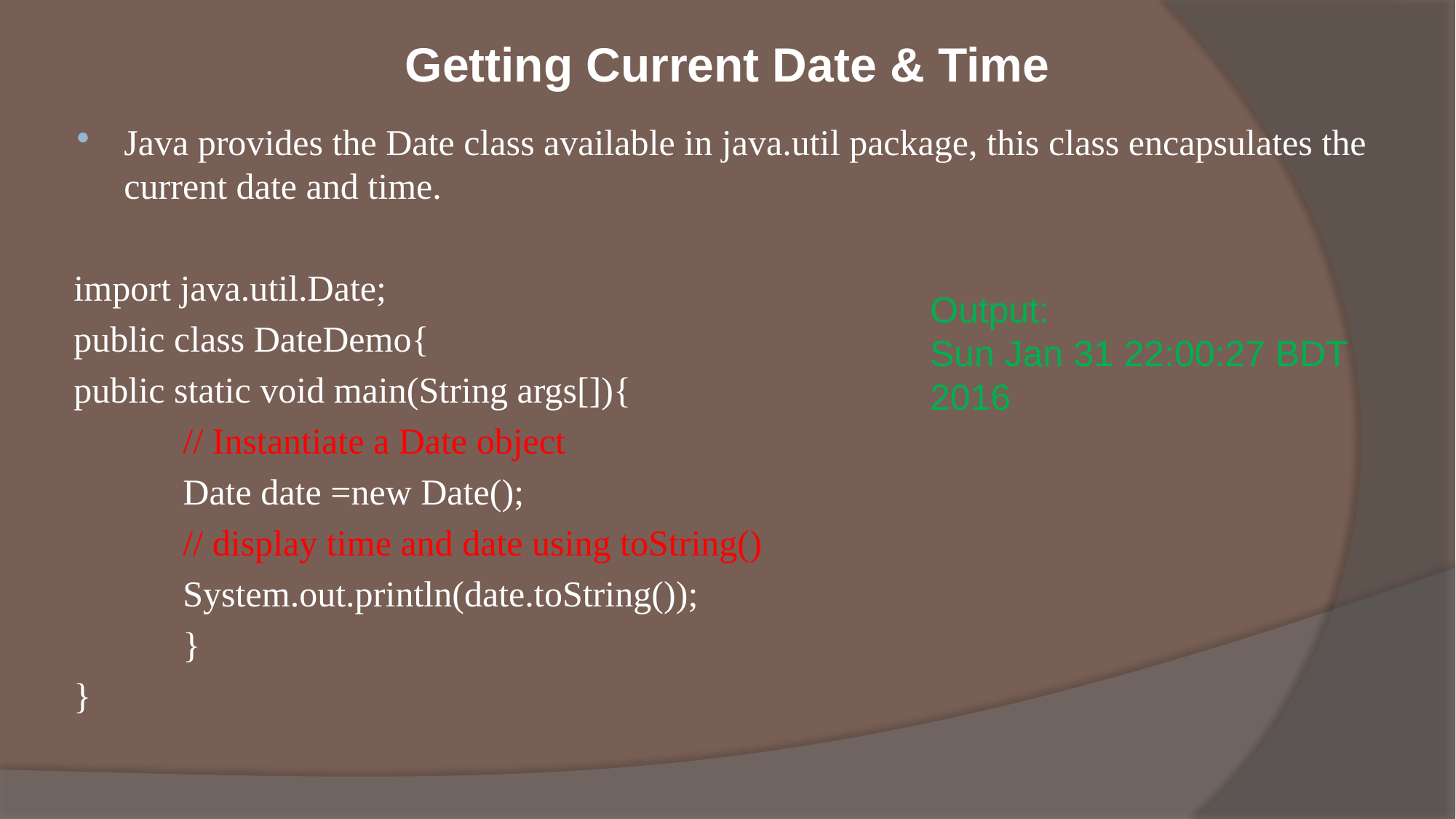

# Getting Current Date & Time
Java provides the Date class available in java.util package, this class encapsulates the current date and time.

import java.util.Date;
public class DateDemo{
public static void main(String args[]){
	// Instantiate a Date object
	Date date =new Date();
	// display time and date using toString()
	System.out.println(date.toString());
	}
}
Output:
Sun Jan 31 22:00:27 BDT 2016